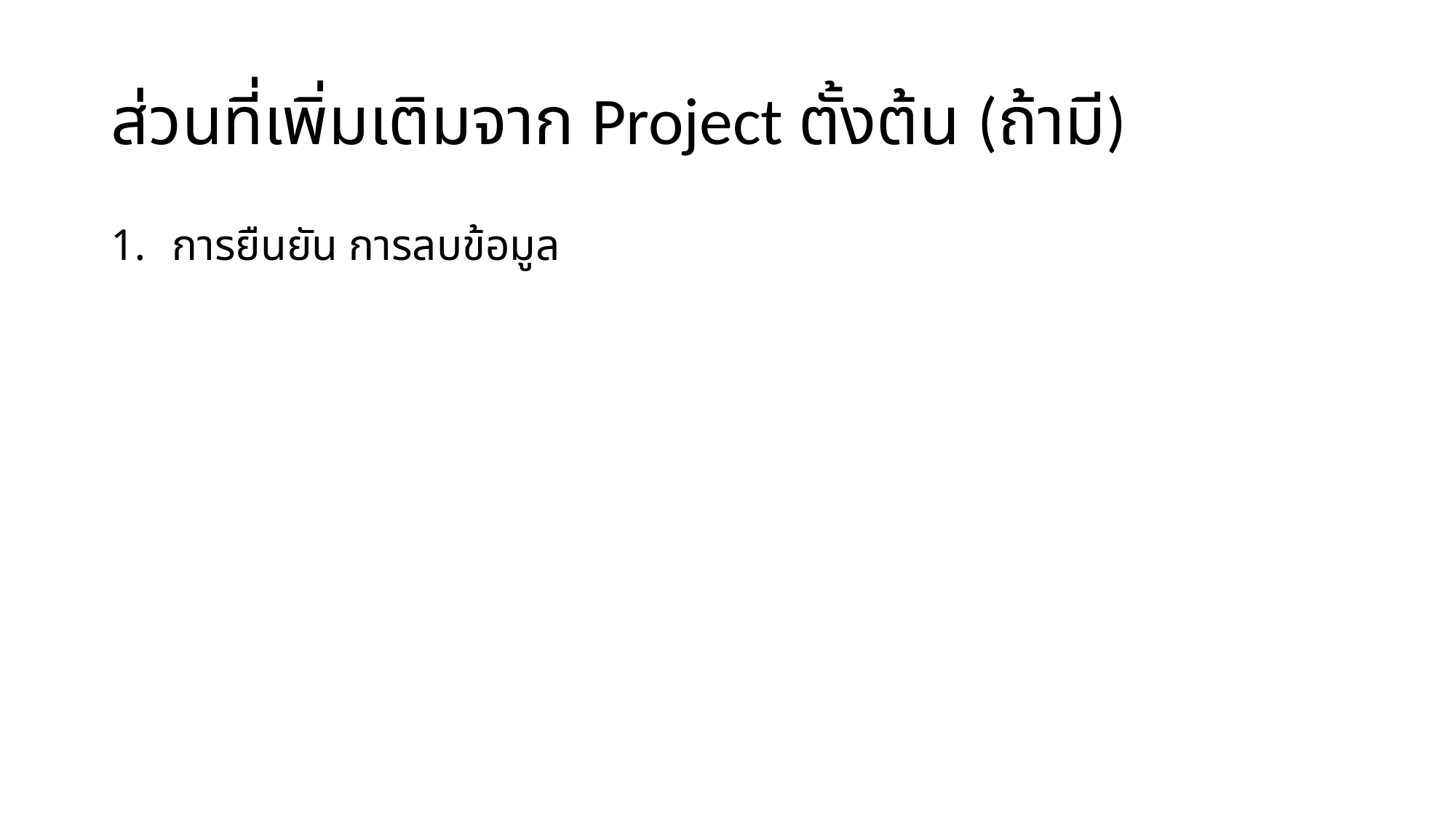

# ส่วนที่เพิ่มเติมจาก Project ตั้งต้น (ถ้ามี)
การยืนยัน การลบข้อมูล